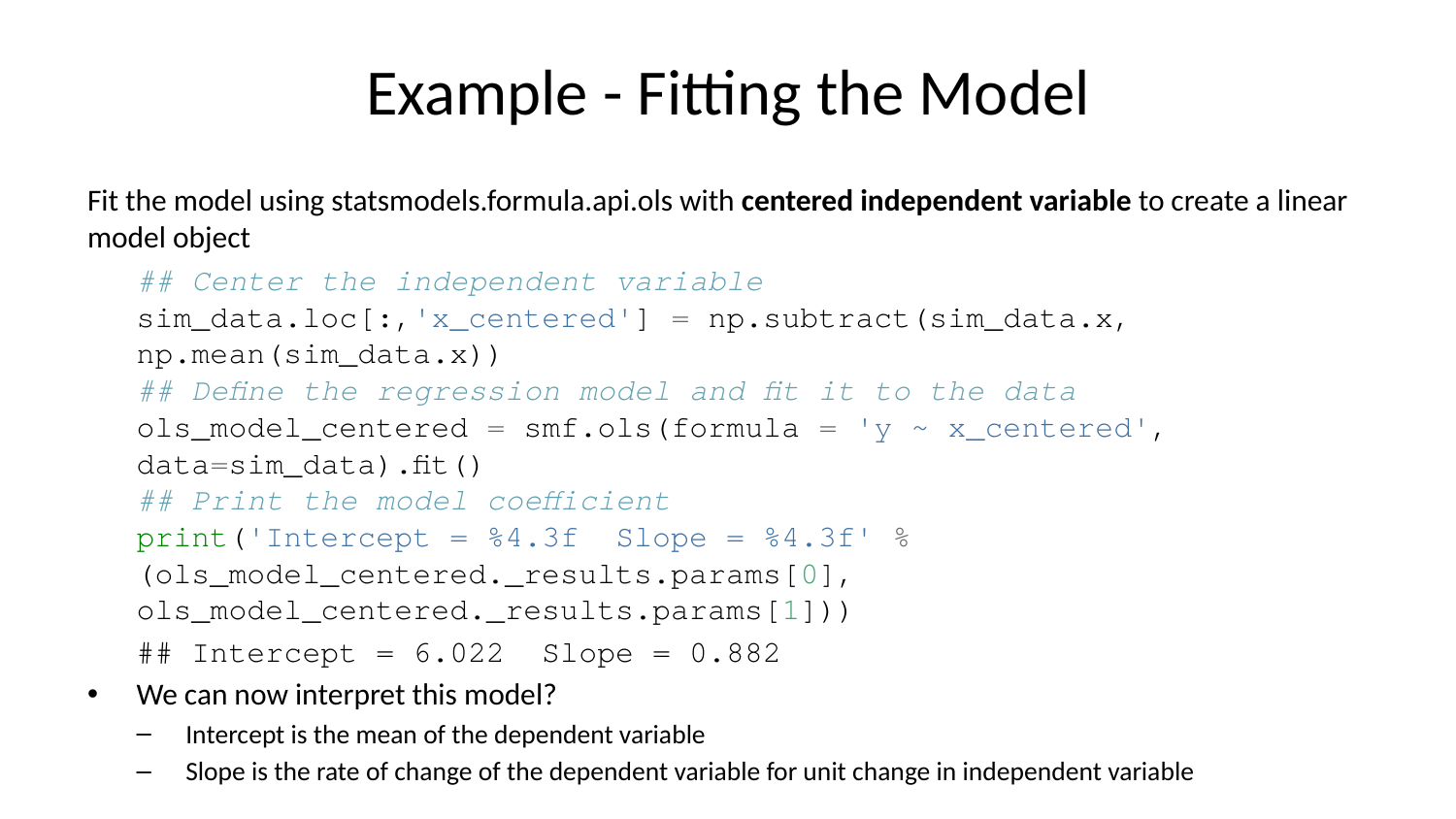

# Example - Fitting the Model
Fit the model using statsmodels.formula.api.ols with centered independent variable to create a linear model object
## Center the independent variable sim_data.loc[:,'x_centered'] = np.subtract(sim_data.x, np.mean(sim_data.x)) ## Define the regression model and fit it to the data ols_model_centered = smf.ols(formula = 'y ~ x_centered', data=sim_data).fit() ## Print the model coefficient print('Intercept = %4.3f  Slope = %4.3f' % (ols_model_centered._results.params[0], ols_model_centered._results.params[1]))
## Intercept = 6.022  Slope = 0.882
We can now interpret this model?
Intercept is the mean of the dependent variable
Slope is the rate of change of the dependent variable for unit change in independent variable